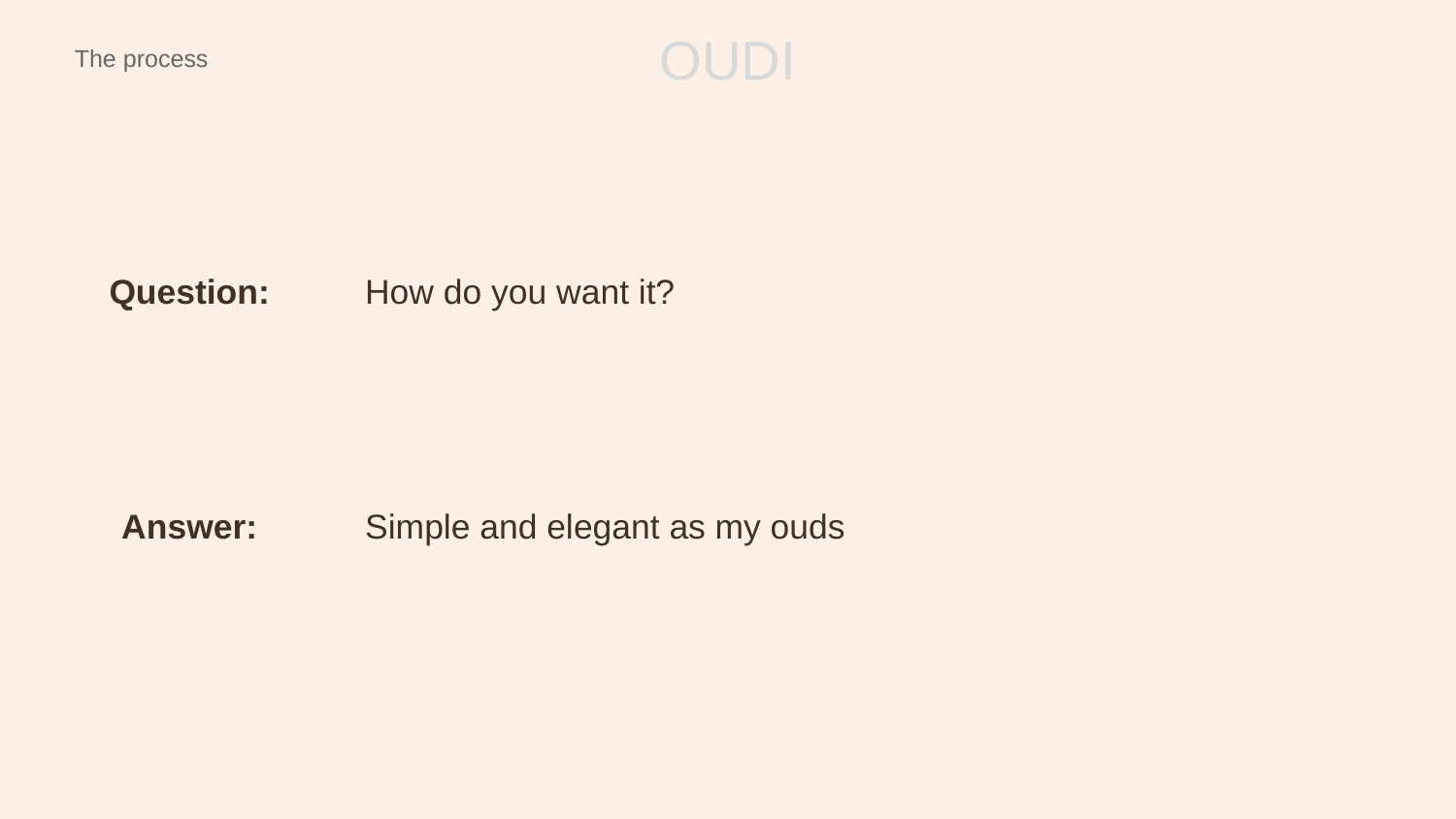

# OUDI
The process
Question:
How do you want it?
Answer:
Simple and elegant as my ouds